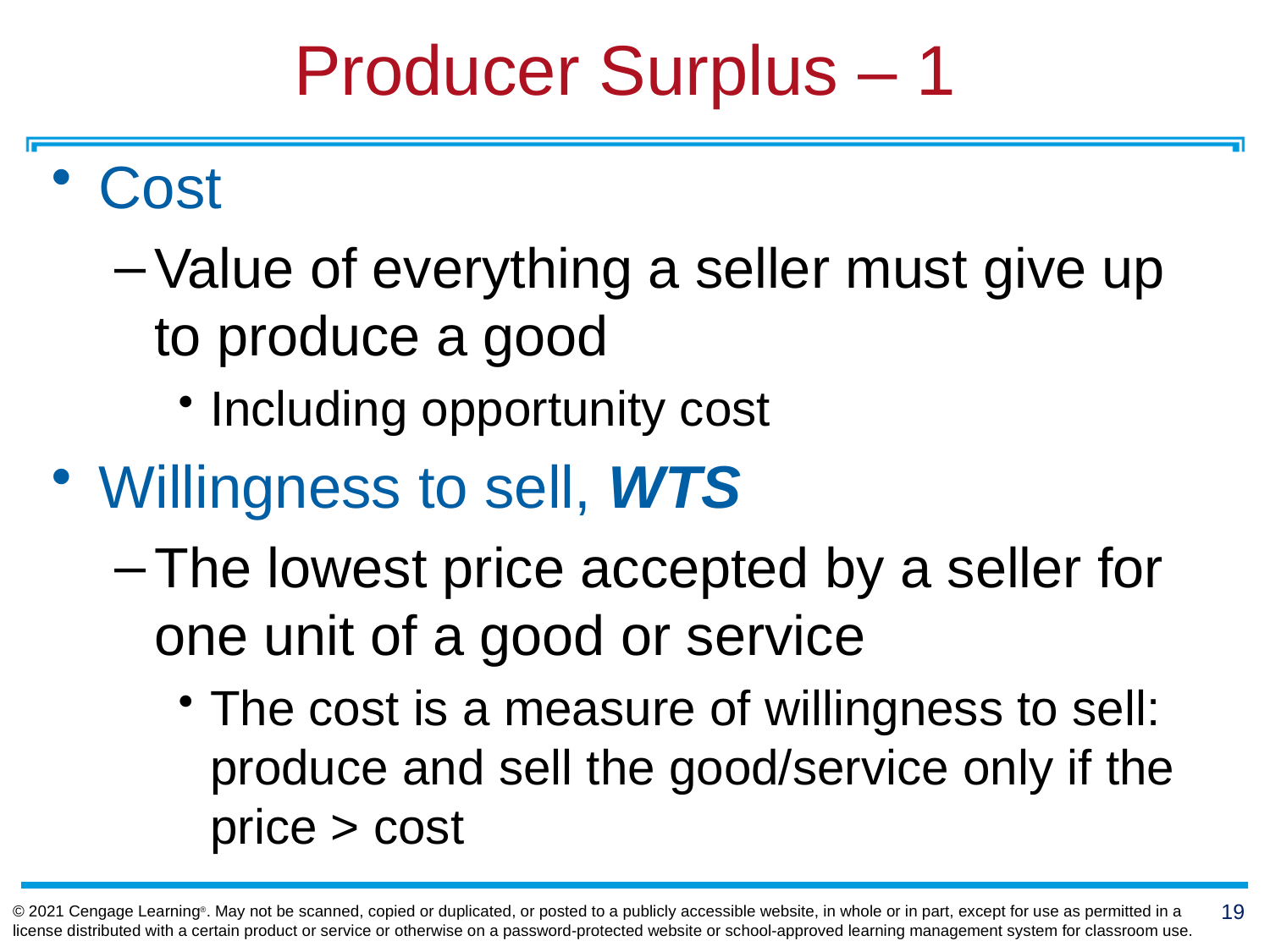

# Producer Surplus – 1
Cost
Value of everything a seller must give up to produce a good
Including opportunity cost
Willingness to sell, WTS
The lowest price accepted by a seller for one unit of a good or service
The cost is a measure of willingness to sell: produce and sell the good/service only if the price > cost
19